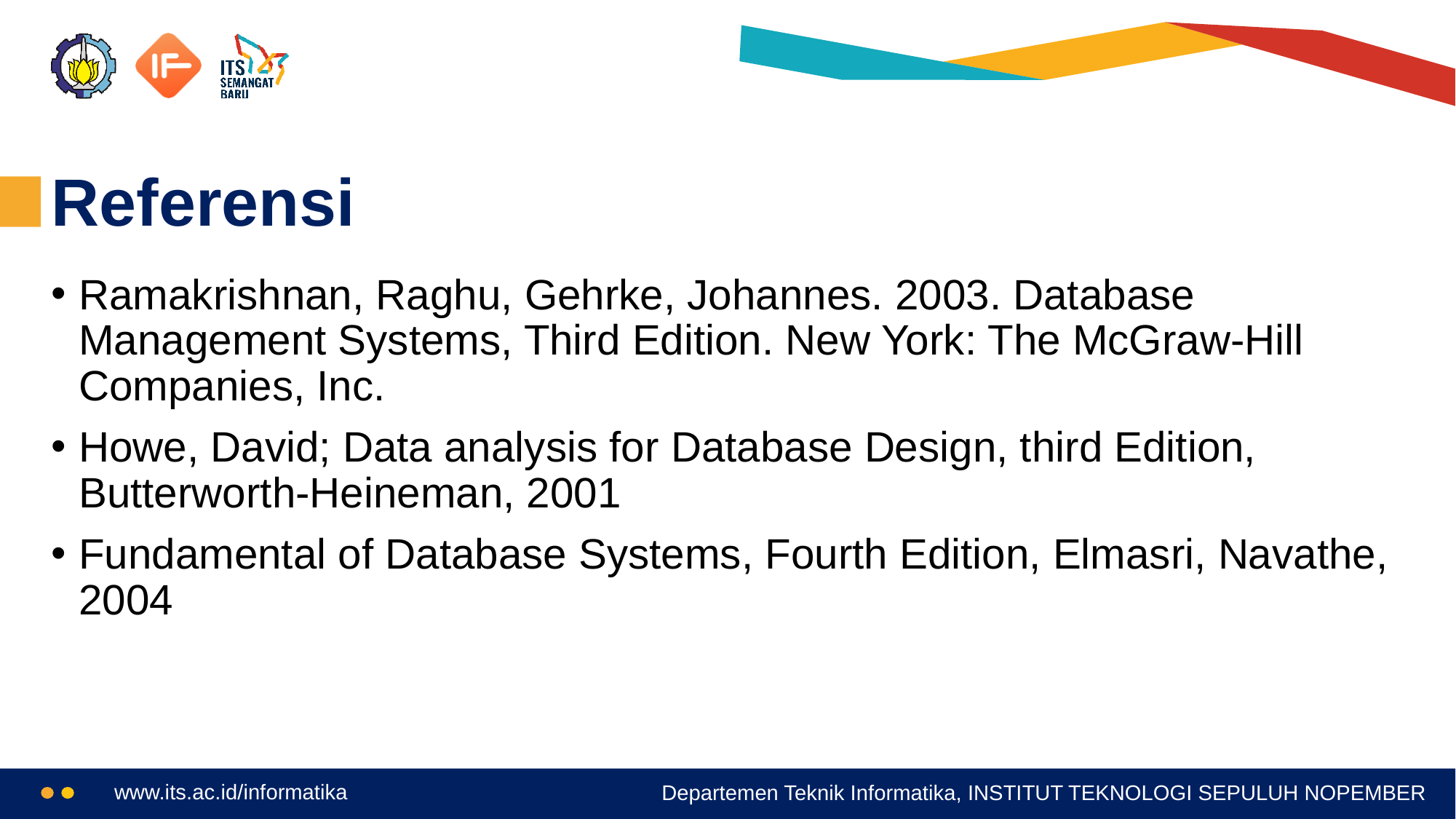

# Referensi
Ramakrishnan, Raghu, Gehrke, Johannes. 2003. Database Management Systems, Third Edition. New York: The McGraw-Hill Companies, Inc.
Howe, David; Data analysis for Database Design, third Edition, Butterworth-Heineman, 2001
Fundamental of Database Systems, Fourth Edition, Elmasri, Navathe, 2004